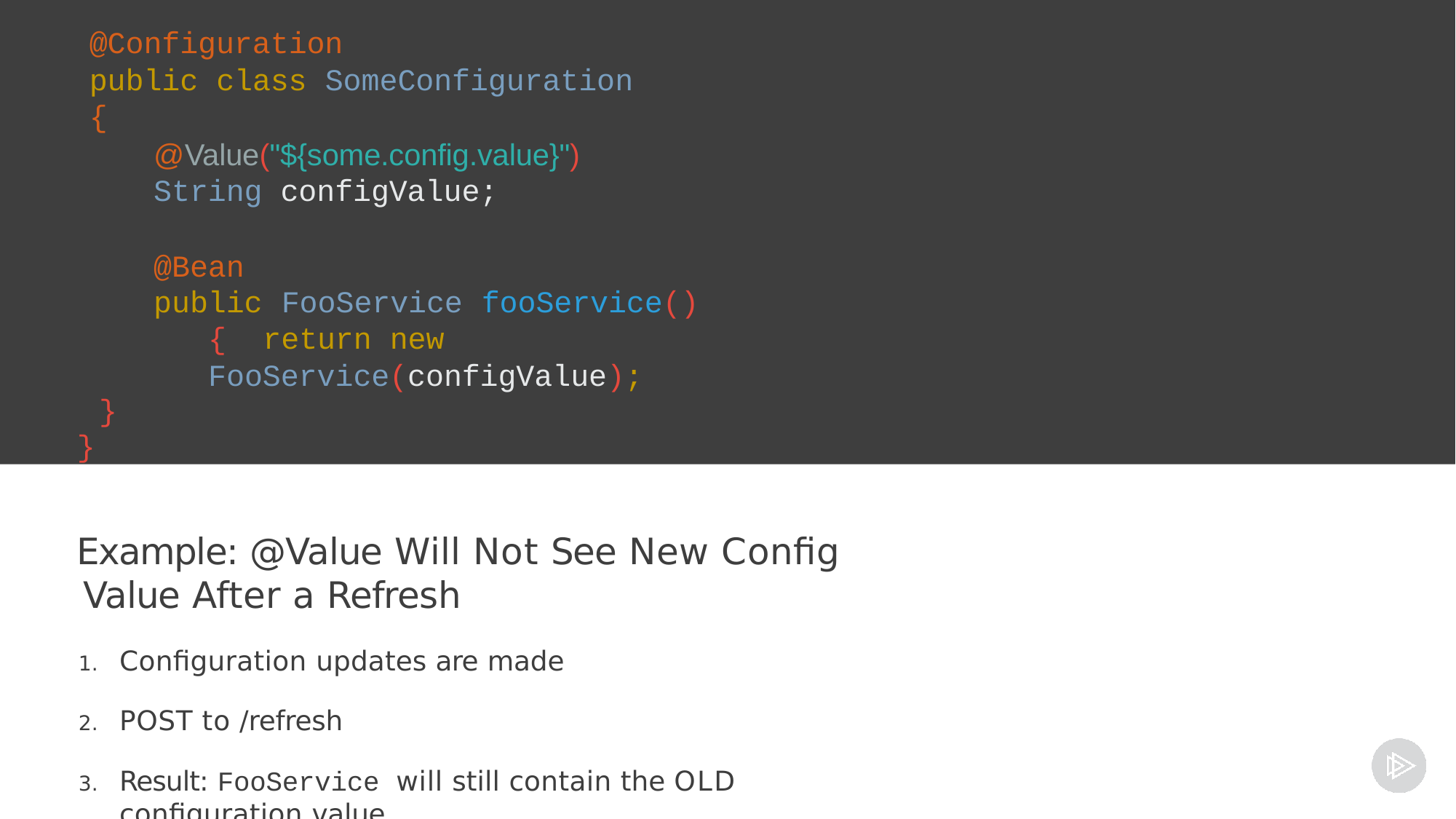

# @Configuration
public class SomeConfiguration
{
@Value("${some.config.value}")
String configValue;

@Bean
public FooService fooService() {  return new FooService(configValue);
}
}

Example: @Value Will Not See New Config Value After a Refresh
Configuration updates are made
POST to /refresh
Result: FooService will still contain the OLD configuration value
-	Only gets configuration during initialization
49